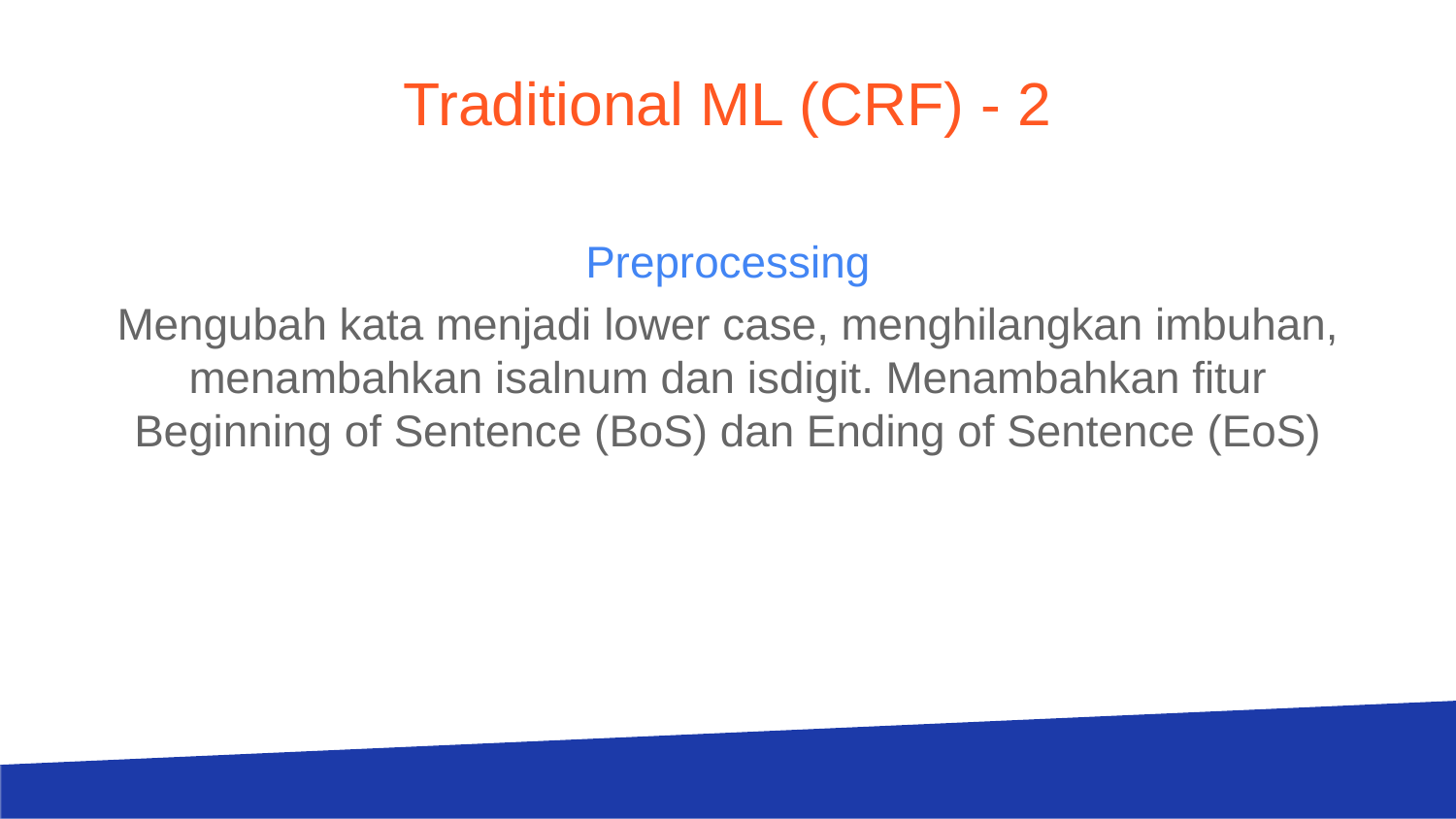

# Traditional ML (CRF) - 2
Preprocessing
Mengubah kata menjadi lower case, menghilangkan imbuhan, menambahkan isalnum dan isdigit. Menambahkan fitur Beginning of Sentence (BoS) dan Ending of Sentence (EoS)